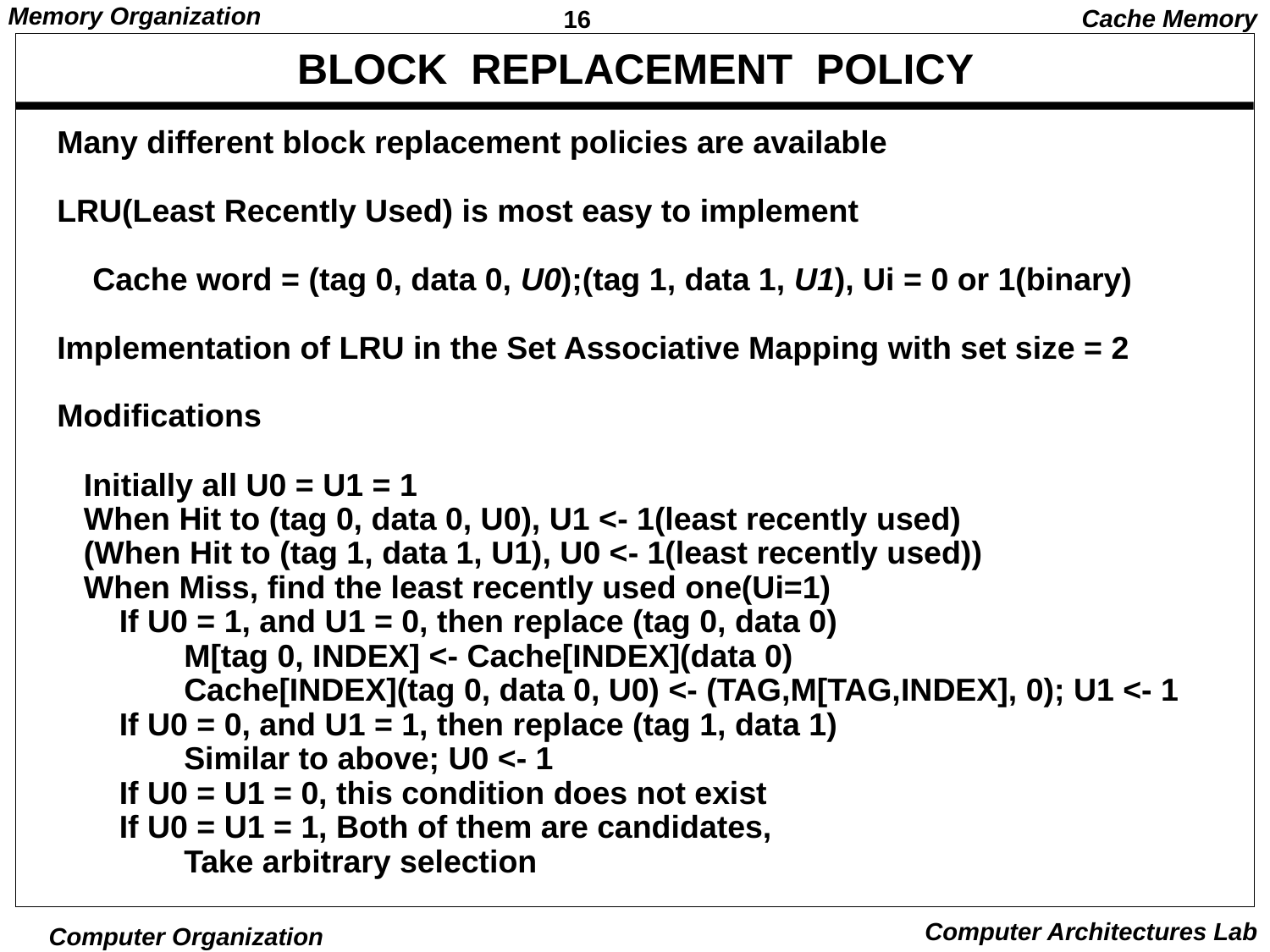

Cache Memory
# BLOCK  REPLACEMENT  POLICY
Many different block replacement policies are available

LRU(Least Recently Used) is most easy to implement

    Cache word = (tag 0, data 0, U0);(tag 1, data 1, U1), Ui = 0 or 1(binary)

Implementation of LRU in the Set Associative Mapping with set size = 2

Modifications

   Initially all U0 = U1 = 1
   When Hit to (tag 0, data 0, U0), U1 <- 1(least recently used)
   (When Hit to (tag 1, data 1, U1), U0 <- 1(least recently used))
   When Miss, find the least recently used one(Ui=1)
       If U0 = 1, and U1 = 0, then replace (tag 0, data 0)
           	M[tag 0, INDEX] <- Cache[INDEX](data 0)
           	Cache[INDEX](tag 0, data 0, U0) <- (TAG,M[TAG,INDEX], 0); U1 <- 1
       If U0 = 0, and U1 = 1, then replace (tag 1, data 1)
           	Similar to above; U0 <- 1
       If U0 = U1 = 0, this condition does not exist
       If U0 = U1 = 1, Both of them are candidates,
        	Take arbitrary selection